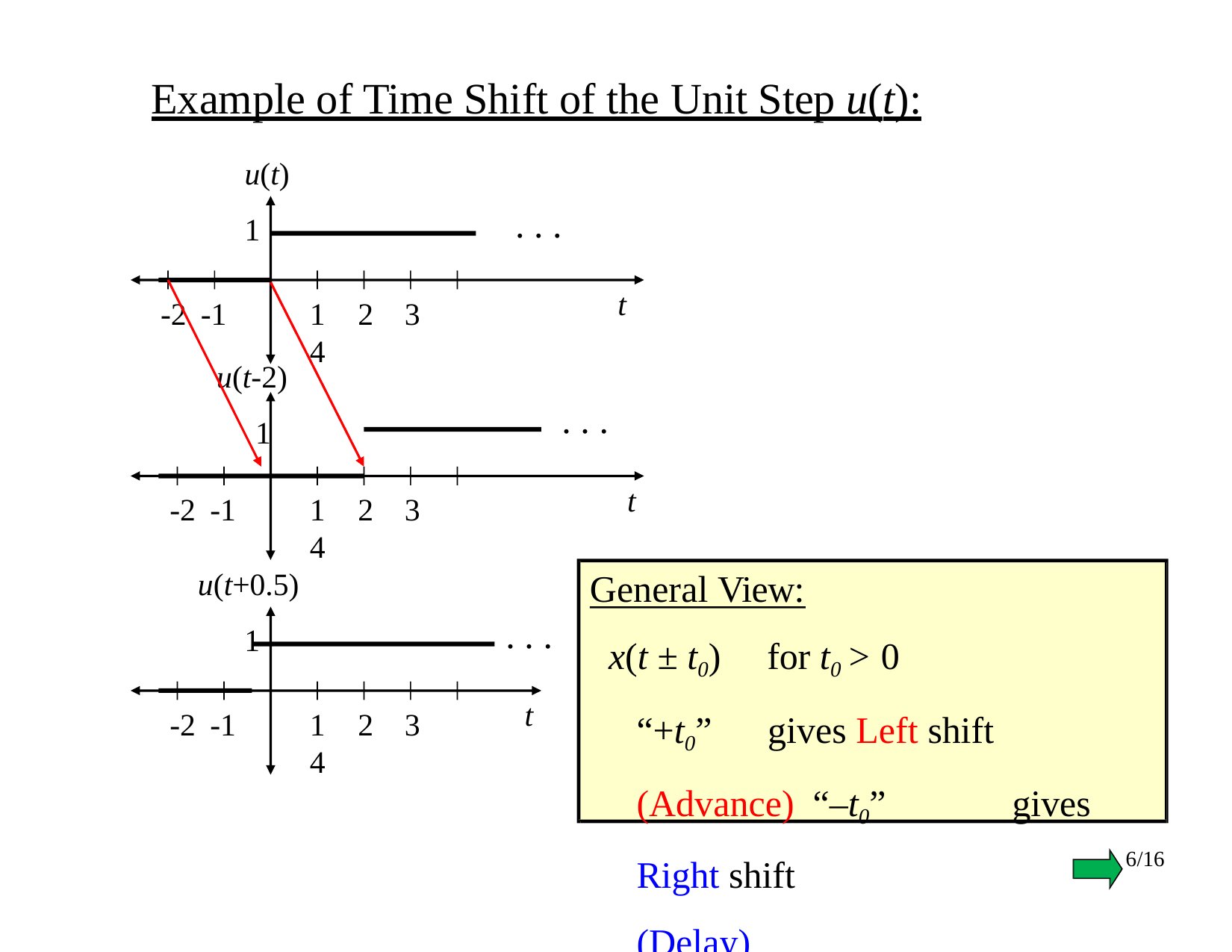

# Example of Time Shift of the Unit Step u(t):
u(t)

. . .
1

t
-2 -1
1	2	3	4
u(t-2)
1

. . .

t
-2 -1
1	2	3	4
u(t+0.5)  1
General View:

x(t ± t0)	for t0 > 0
“+t0”		gives Left shift	(Advance)  “–t0”	gives Right shift		(Delay)
. . .

t
-2 -1
1	2	3	4
6/16